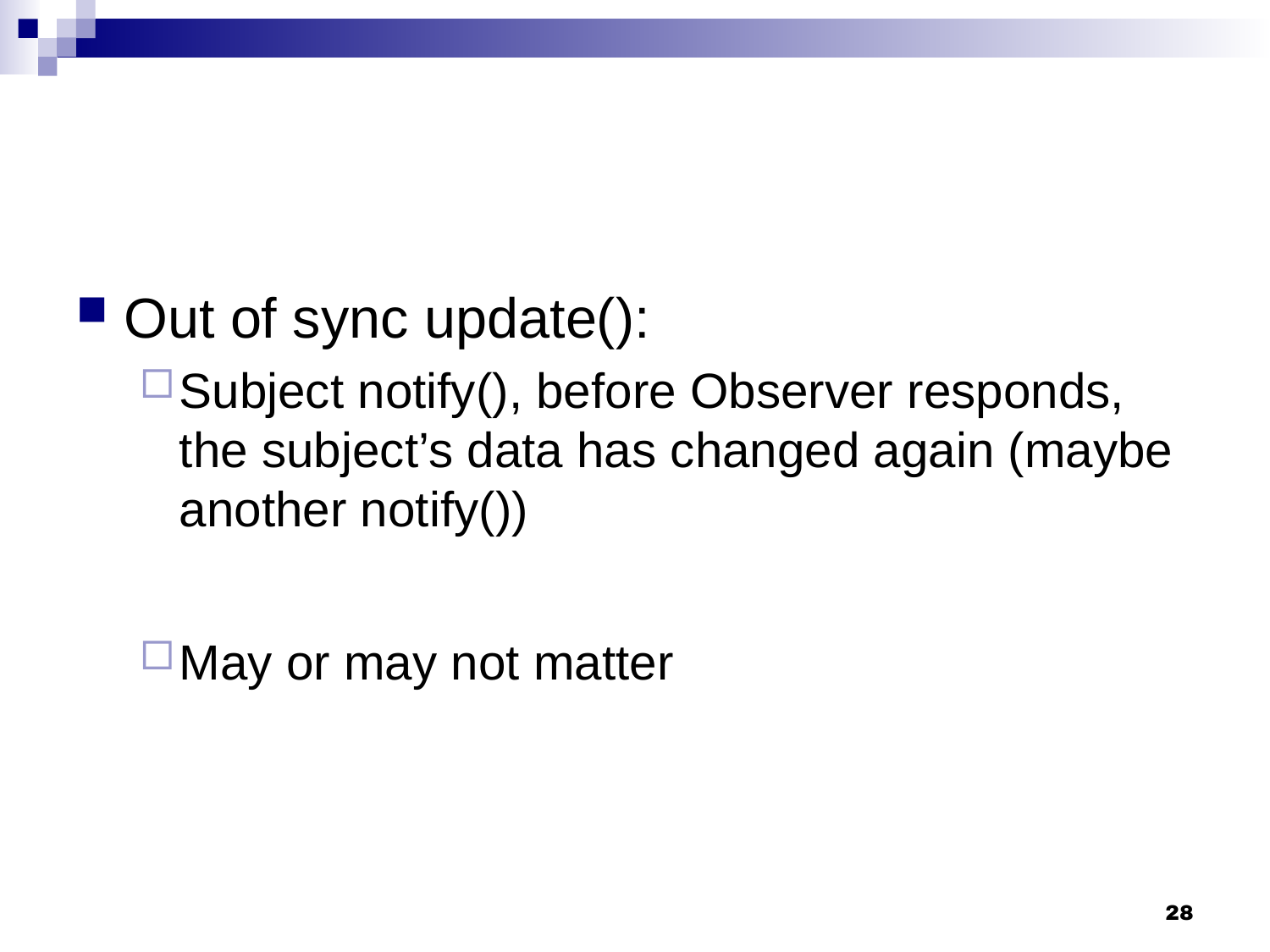

#
Out of sync update():
Subject notify(), before Observer responds, the subject’s data has changed again (maybe another notify())

May or may not matter

28